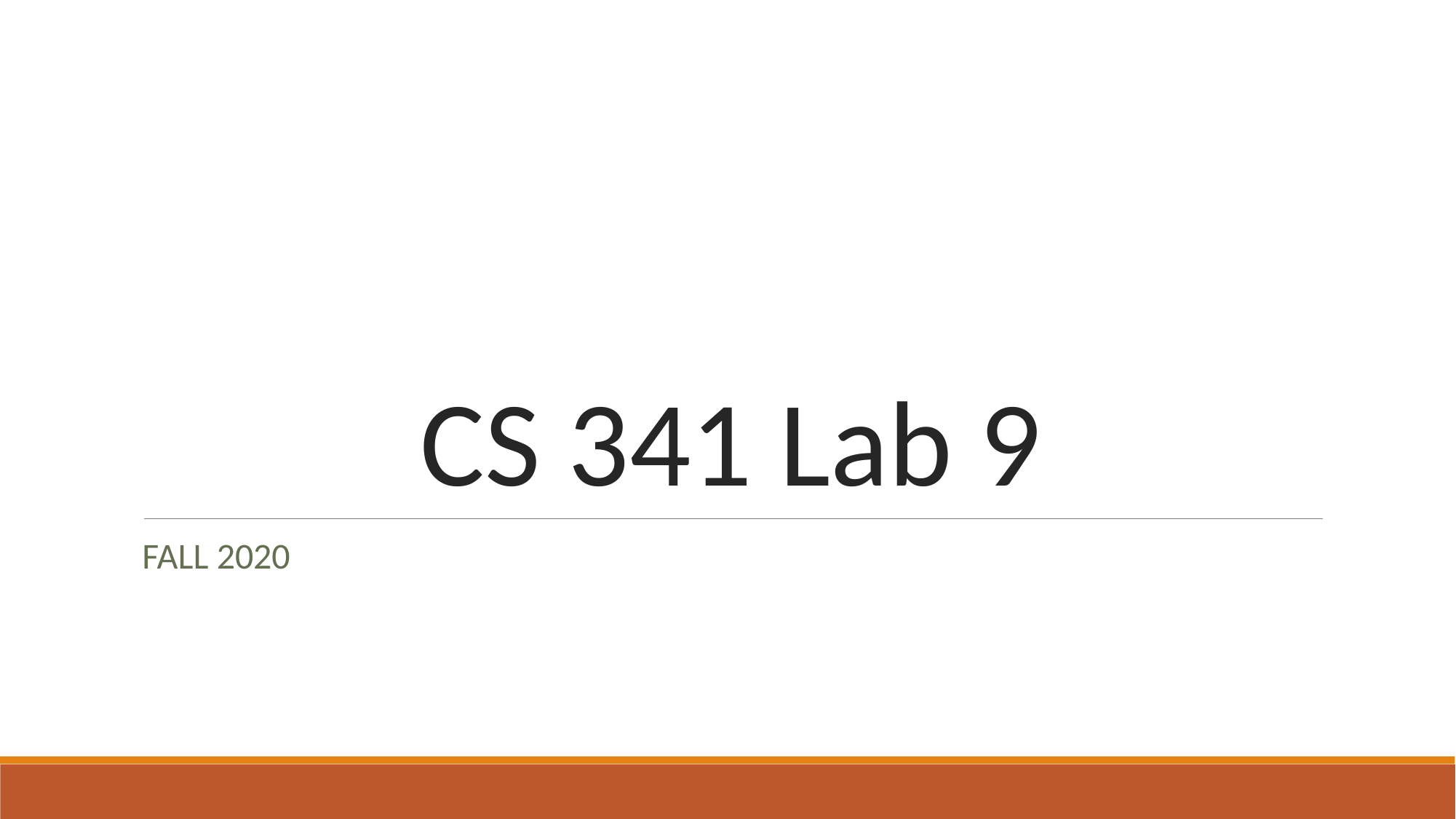

# CS 341 Lab 9
FALL 2020